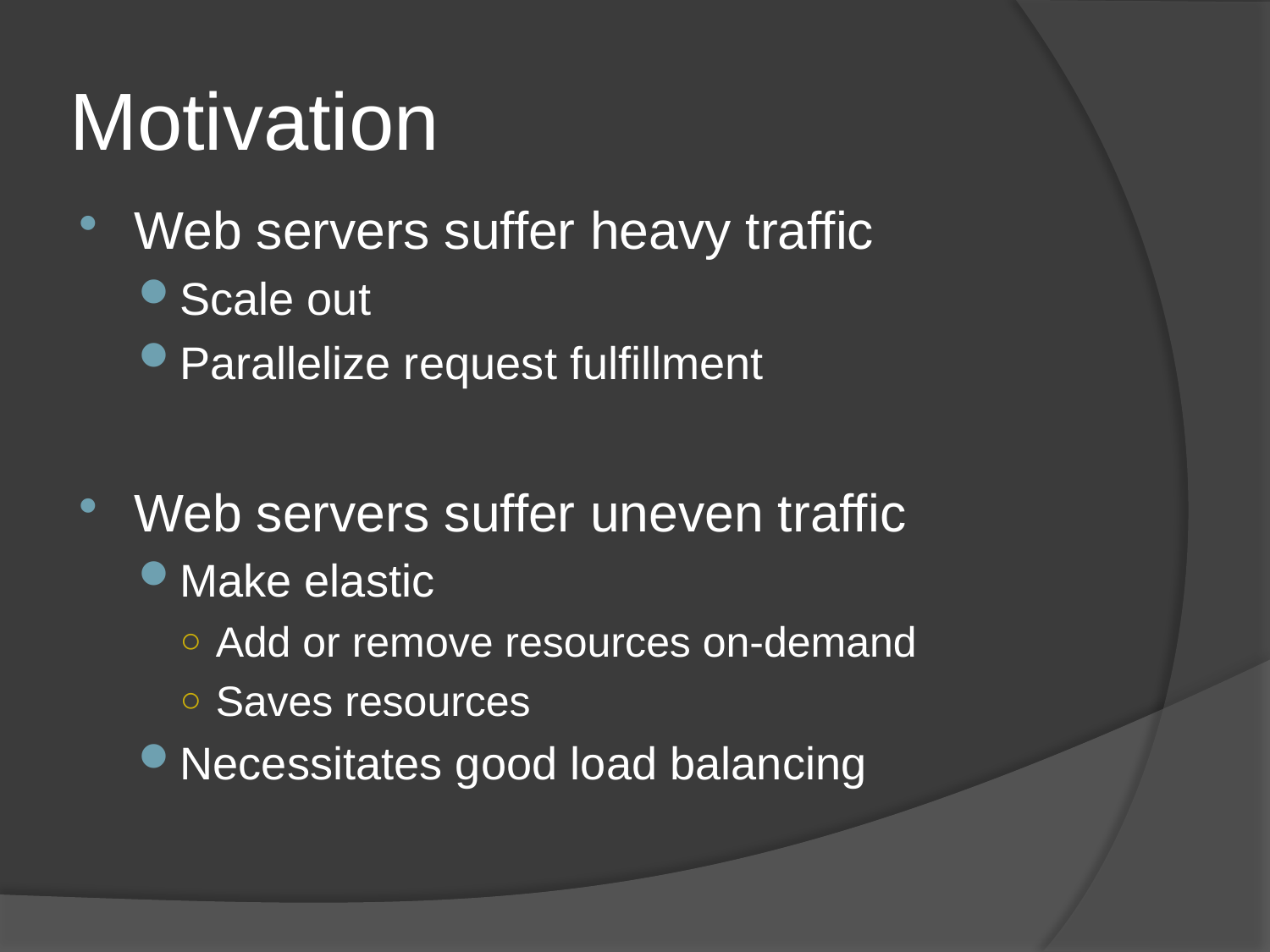

# Motivation
Web servers suffer heavy traffic
Scale out
Parallelize request fulfillment

Web servers suffer uneven traffic
Make elastic
Add or remove resources on-demand
Saves resources
Necessitates good load balancing